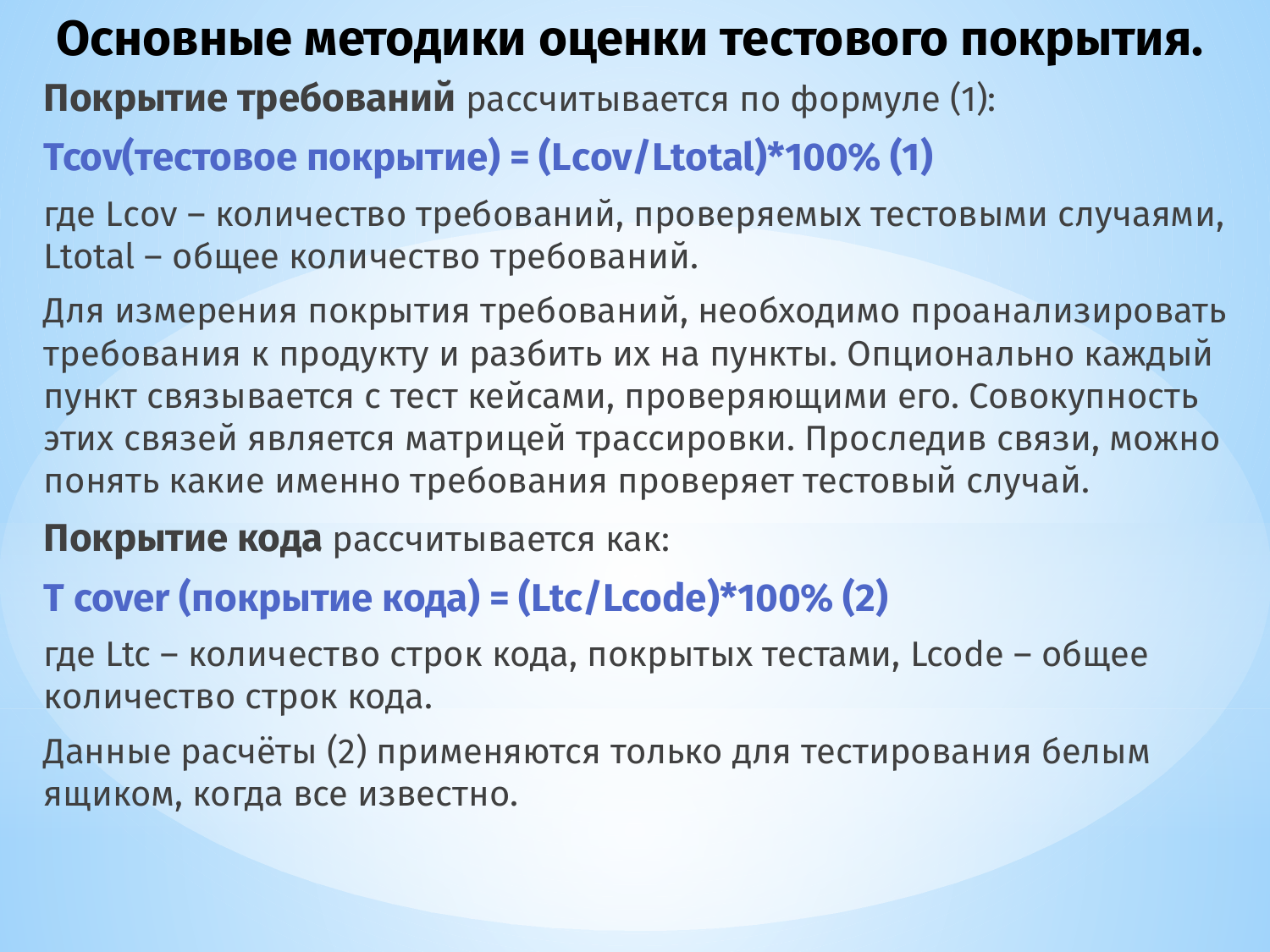

# Основные методики оценки тестового покрытия.
Покрытие требований рассчитывается по формуле (1):
Tcov(тестовое покрытие) = (Lсov/Ltotal)*100% (1)
где Lсov – количество требований, проверяемых тестовыми случаями, Ltotal – общее количество требований.
Для измерения покрытия требований, необходимо проанализировать требования к продукту и разбить их на пункты. Опционально каждый пункт связывается с тест кейсами, проверяющими его. Совокупность этих связей является матрицей трассировки. Проследив связи, можно понять какие именно требования проверяет тестовый случай.
Покрытие кода рассчитывается как:
T cover (покрытие кода) = (Ltc/Lcode)*100% (2)
где Ltc – количество строк кода, покрытых тестами, Lcode – общее количество строк кода.
Данные расчёты (2) применяются только для тестирования белым ящиком, когда все известно.